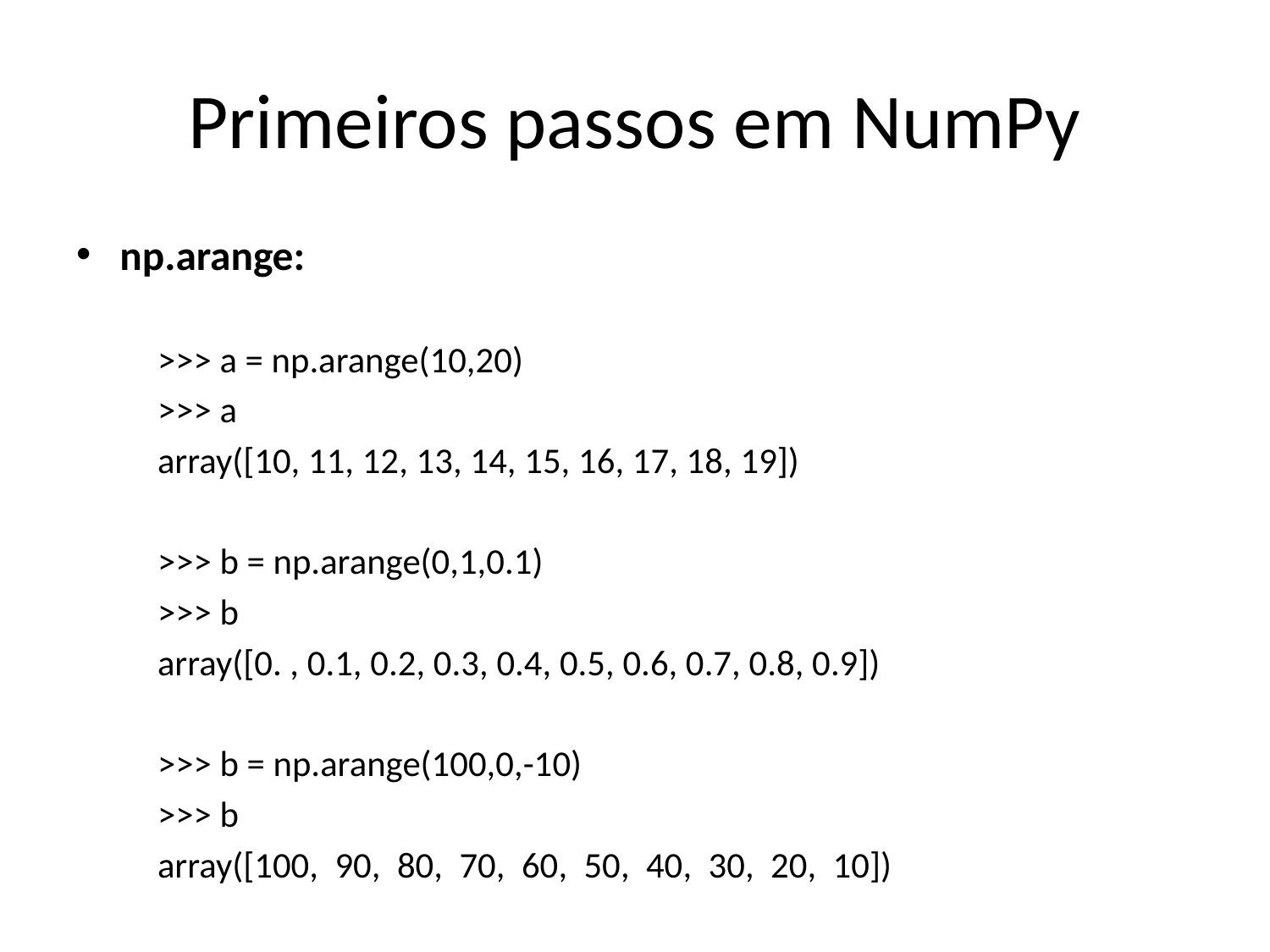

# Primeiros passos em NumPy
np.arange:

	>>> a = np.arange(10,20)
	>>> a
	array([10, 11, 12, 13, 14, 15, 16, 17, 18, 19])

	>>> b = np.arange(0,1,0.1)
	>>> b
	array([0. , 0.1, 0.2, 0.3, 0.4, 0.5, 0.6, 0.7, 0.8, 0.9])

	>>> b = np.arange(100,0,-10)
	>>> b
	array([100,  90,  80,  70,  60,  50,  40,  30,  20,  10])